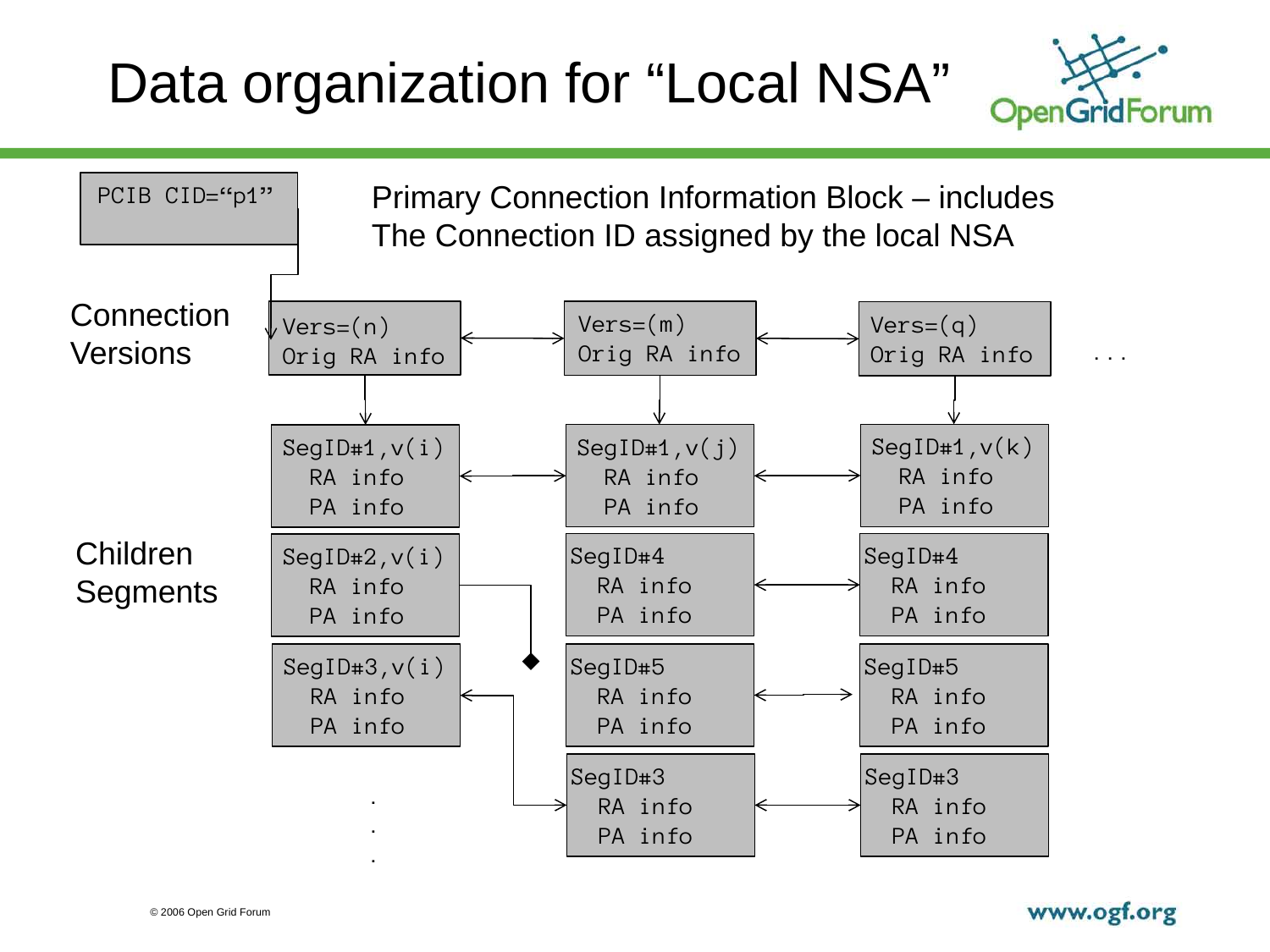

# Data organization for “Local NSA”
Primary Connection Information Block – includes
The Connection ID assigned by the local NSA

PCIB CID=“p1”
Connection
Versions

Vers=(m)
Orig RA info

Vers=(q)
Orig RA info
Vers=(n)
Orig RA info
...
SegID#1,v(k)
  RA info
  PA info

SegID#1,v(j)
  RA info
  PA info

SegID#1,v(i)
  RA info
  PA info

Children
Segments
SegID#4
  RA info
  PA info
SegID#4
  RA info
  PA info

SegID#2,v(i)
  RA info
  PA info

SegID#5
  RA info
  PA info
SegID#5
  RA info
  PA info

SegID#3,v(i)
  RA info
  PA info

SegID#3
  RA info
  PA info
SegID#3
  RA info
  PA info

...